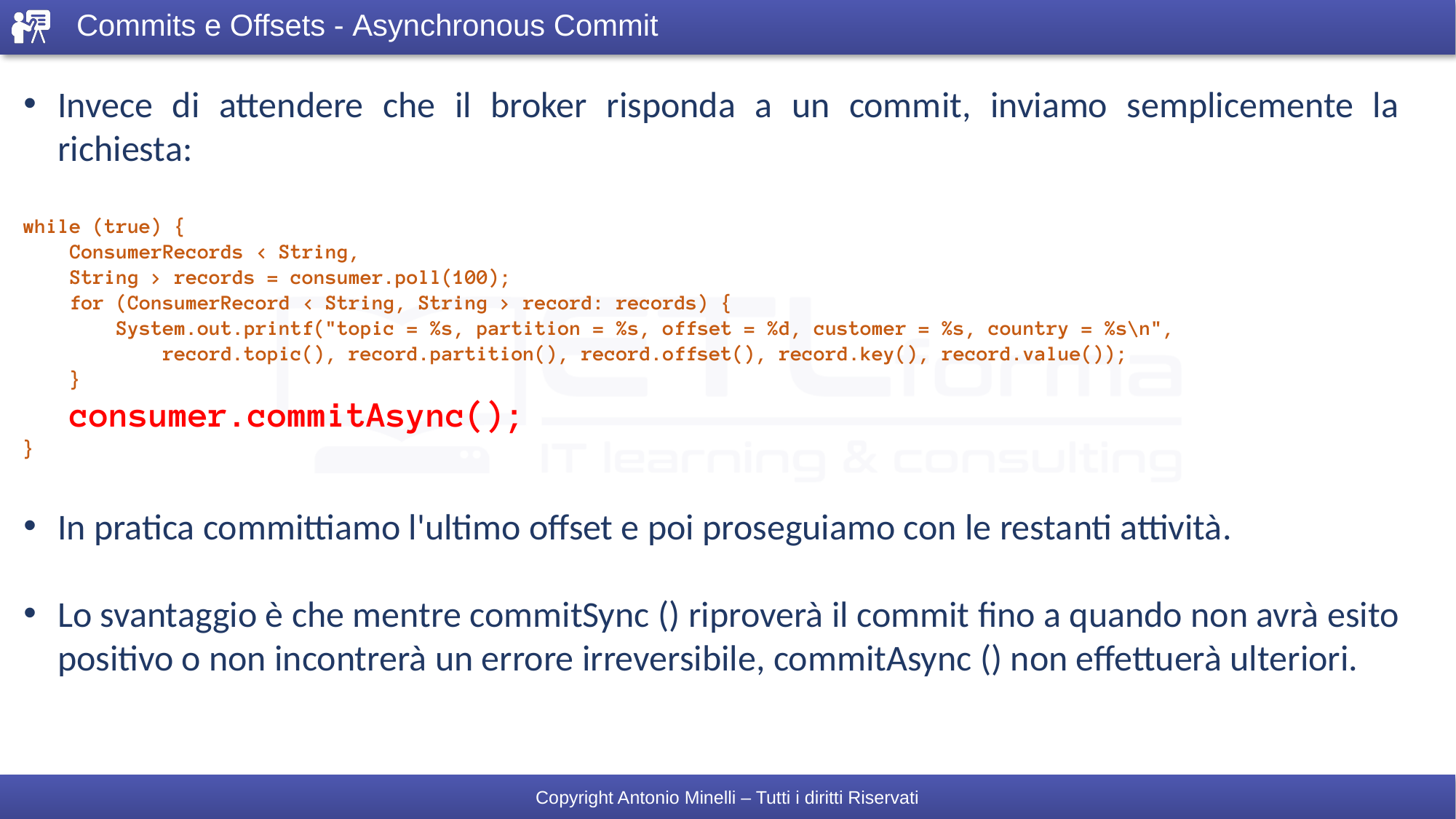

# Commits e Offsets - Asynchronous Commit
Invece di attendere che il broker risponda a un commit, inviamo semplicemente la richiesta:

while (true) {
    ConsumerRecords < String,
    String > records = consumer.poll(100);
    for (ConsumerRecord < String, String > record: records) {
        System.out.printf("topic = %s, partition = %s, offset = %d, customer = %s, country = %s\n",
            record.topic(), record.partition(), record.offset(), record.key(), record.value());
    }
    consumer.commitAsync();
}

In pratica committiamo l'ultimo offset e poi proseguiamo con le restanti attività.

Lo svantaggio è che mentre commitSync () riproverà il commit fino a quando non avrà esito positivo o non incontrerà un errore irreversibile, commitAsync () non effettuerà ulteriori.